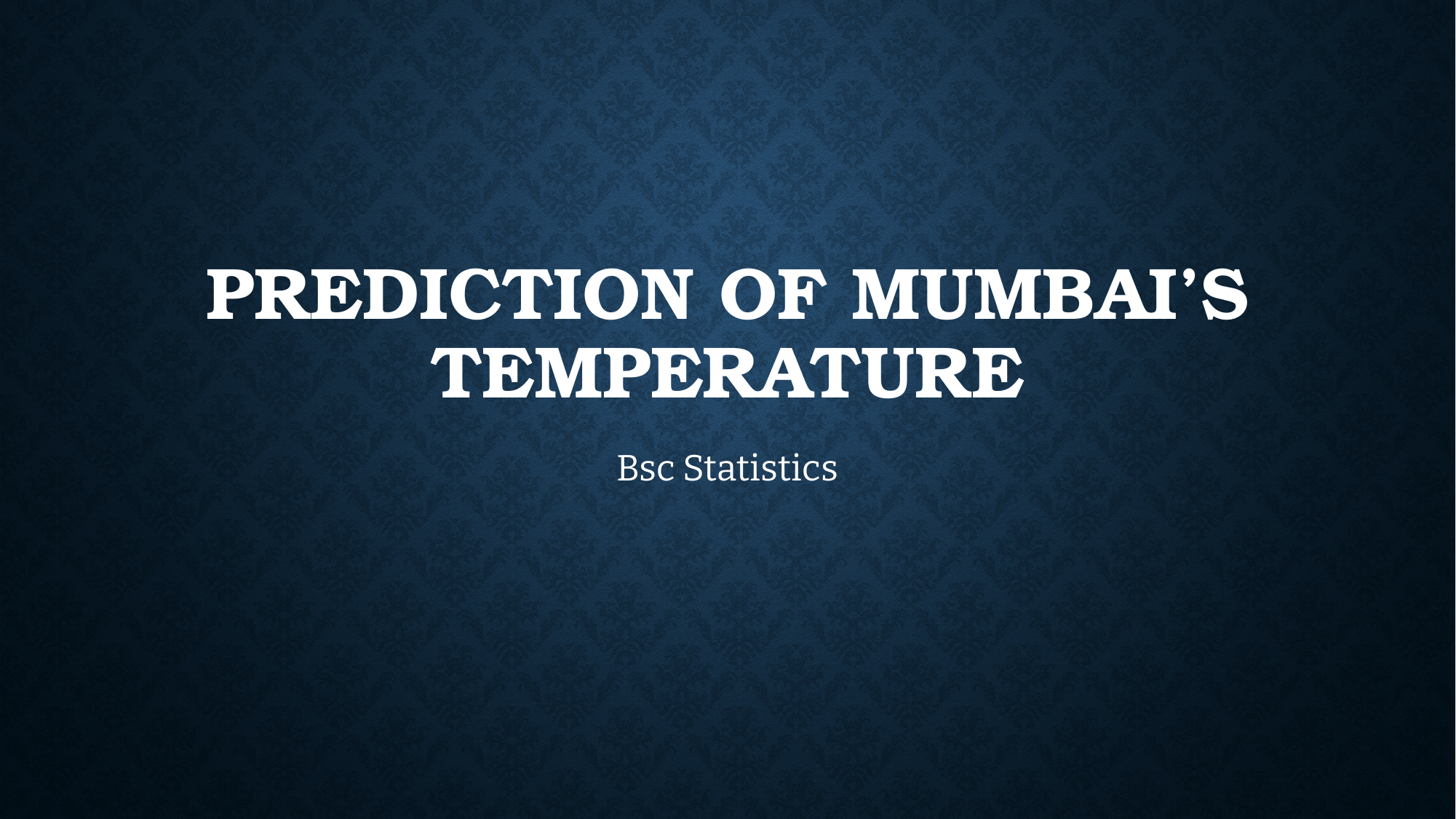

# Prediction of Mumbai’s temperature
Bsc Statistics